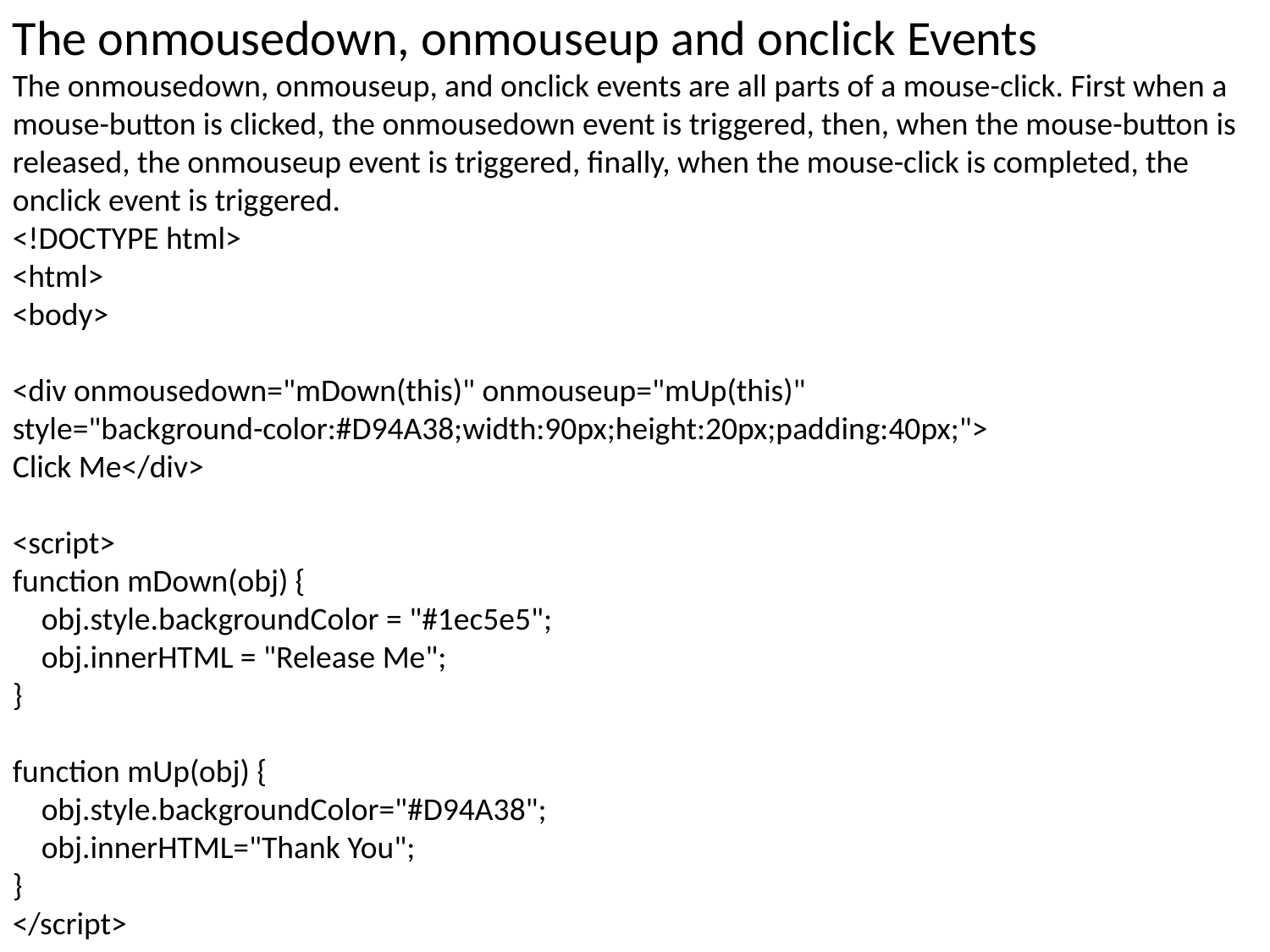

The onmousedown, onmouseup and onclick Events
The onmousedown, onmouseup, and onclick events are all parts of a mouse-click. First when a mouse-button is clicked, the onmousedown event is triggered, then, when the mouse-button is released, the onmouseup event is triggered, finally, when the mouse-click is completed, the onclick event is triggered.
<!DOCTYPE html>
<html>
<body>

<div onmousedown="mDown(this)" onmouseup="mUp(this)"
style="background-color:#D94A38;width:90px;height:20px;padding:40px;">
Click Me</div>

<script>
function mDown(obj) {
    obj.style.backgroundColor = "#1ec5e5";
    obj.innerHTML = "Release Me";
}

function mUp(obj) {
    obj.style.backgroundColor="#D94A38";
    obj.innerHTML="Thank You";
}
</script>

</body>
</html>